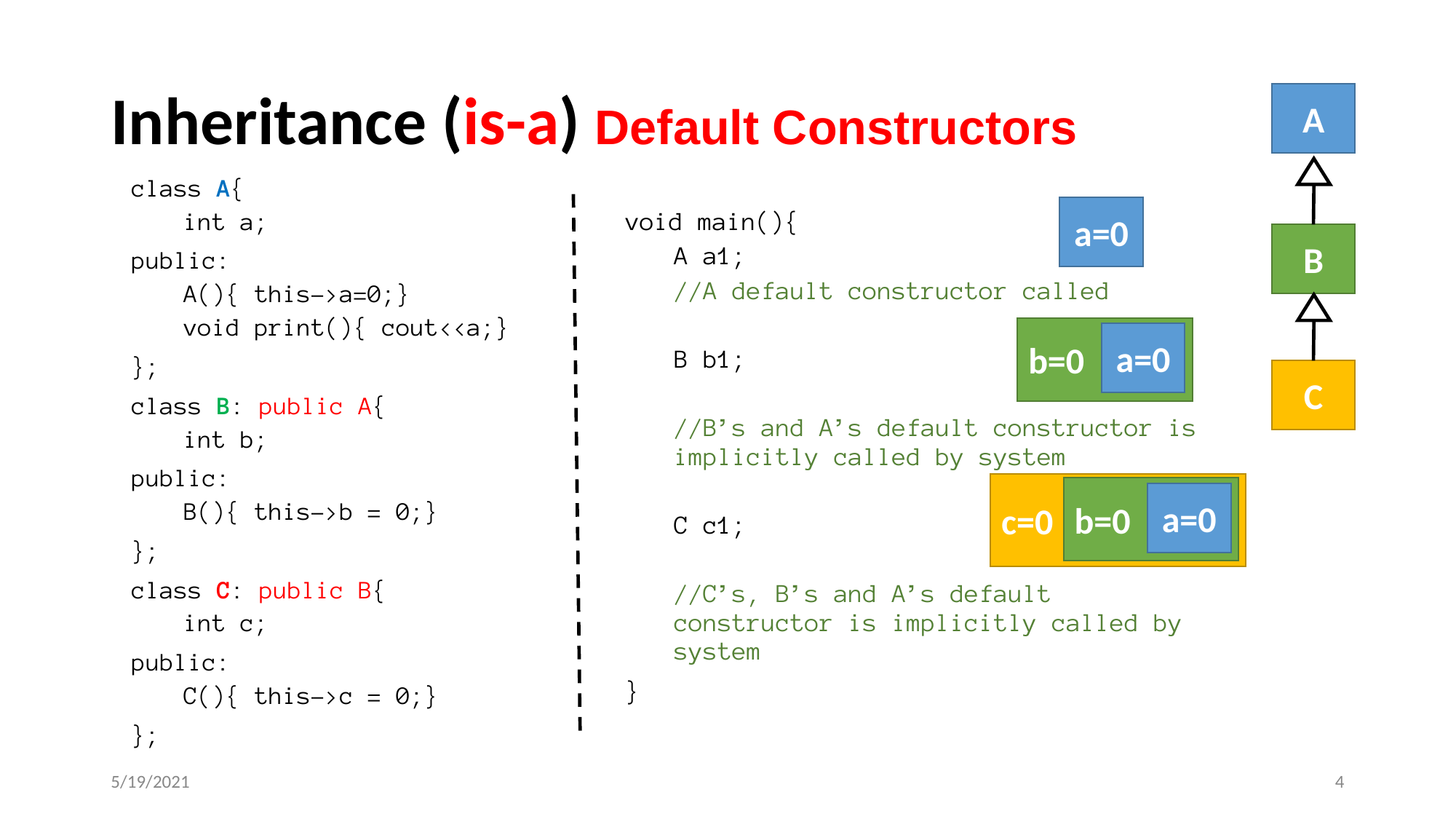

# Inheritance (is-a) Default Constructors
A
B

C
class A{
int a;
public:
A(){ this->a=0;}
void print(){ cout<<a;}
};
class B: public A{
int b;
public:
B(){ this->b = 0;}
};
class C: public B{
int c;
public:
C(){ this->c = 0;}
};

a=0
void main(){
A a1;
//A default constructor called

B b1;

//B’s and A’s default constructor is implicitly called by system

C c1;

//C’s, B’s and A’s default constructor is implicitly called by system
}

b=0
a=0
c=0
b=0
a=0
5/19/2021
4